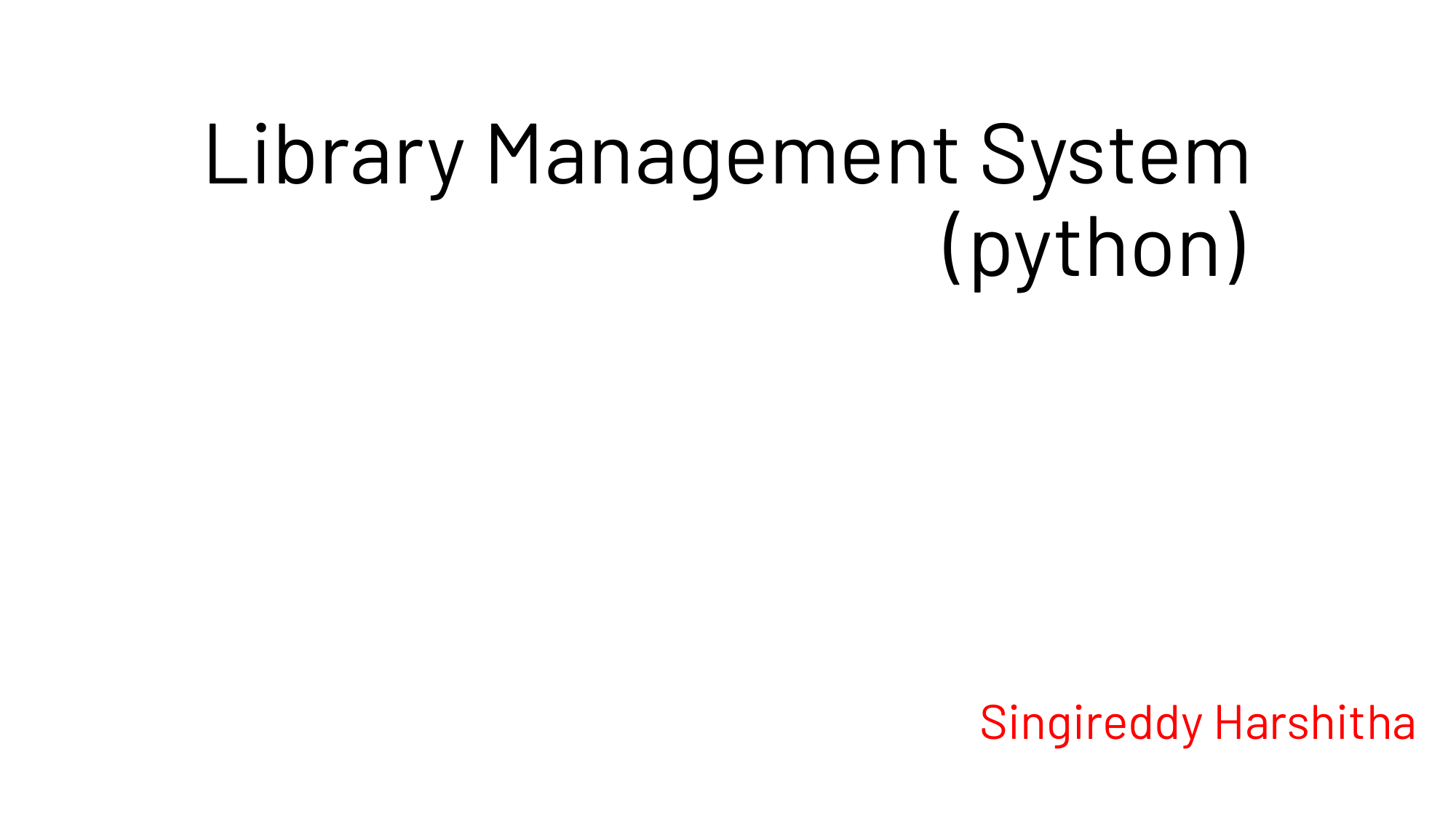

# Library Management System (python)
Singireddy Harshitha